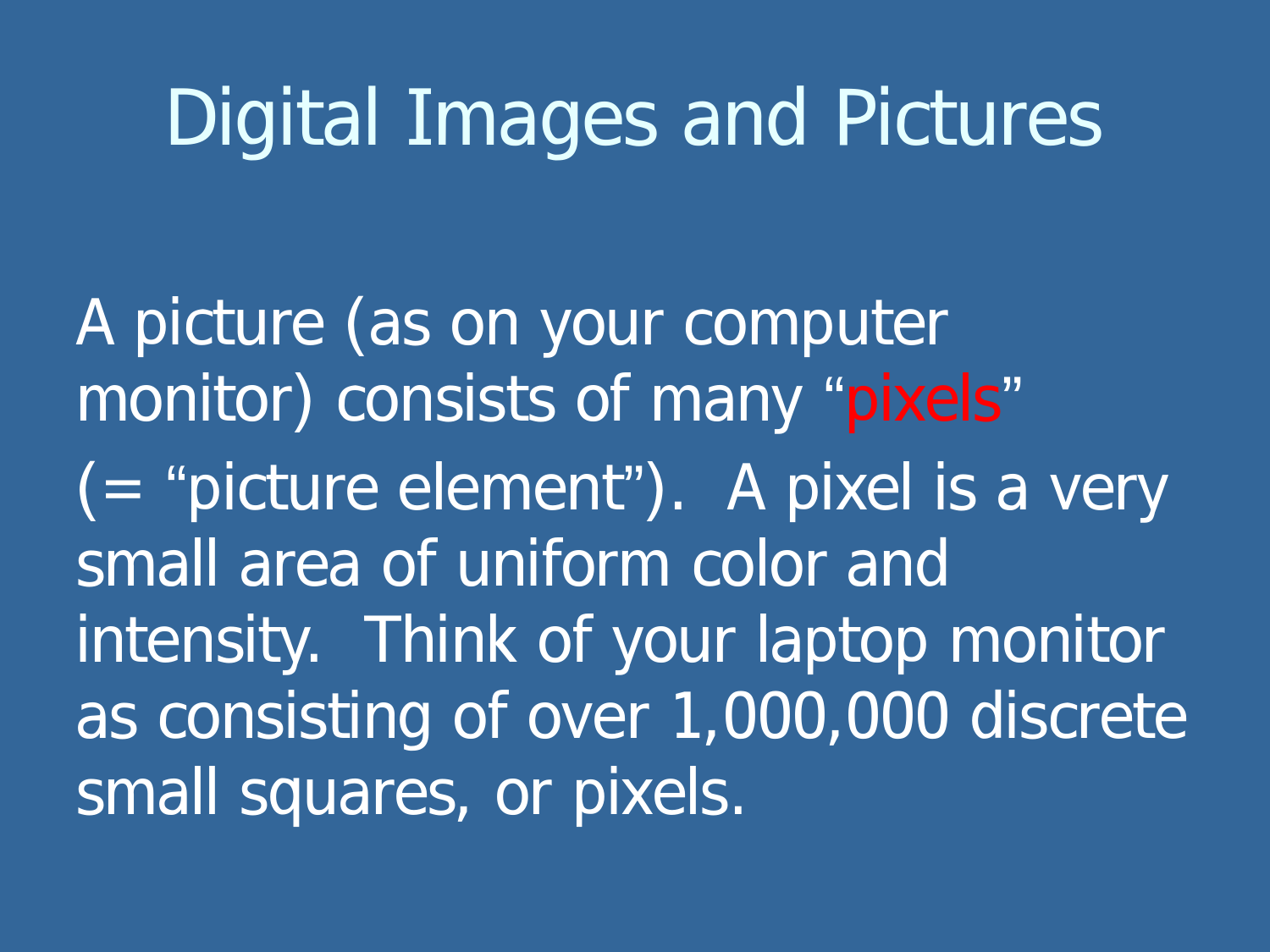

# Digital Images and Pictures
A picture (as on your computer monitor) consists of many “pixels”
(= “picture element”).  A pixel is a very small area of uniform color and intensity.  Think of your laptop monitor as consisting of over 1,000,000 discrete small squares, or pixels.